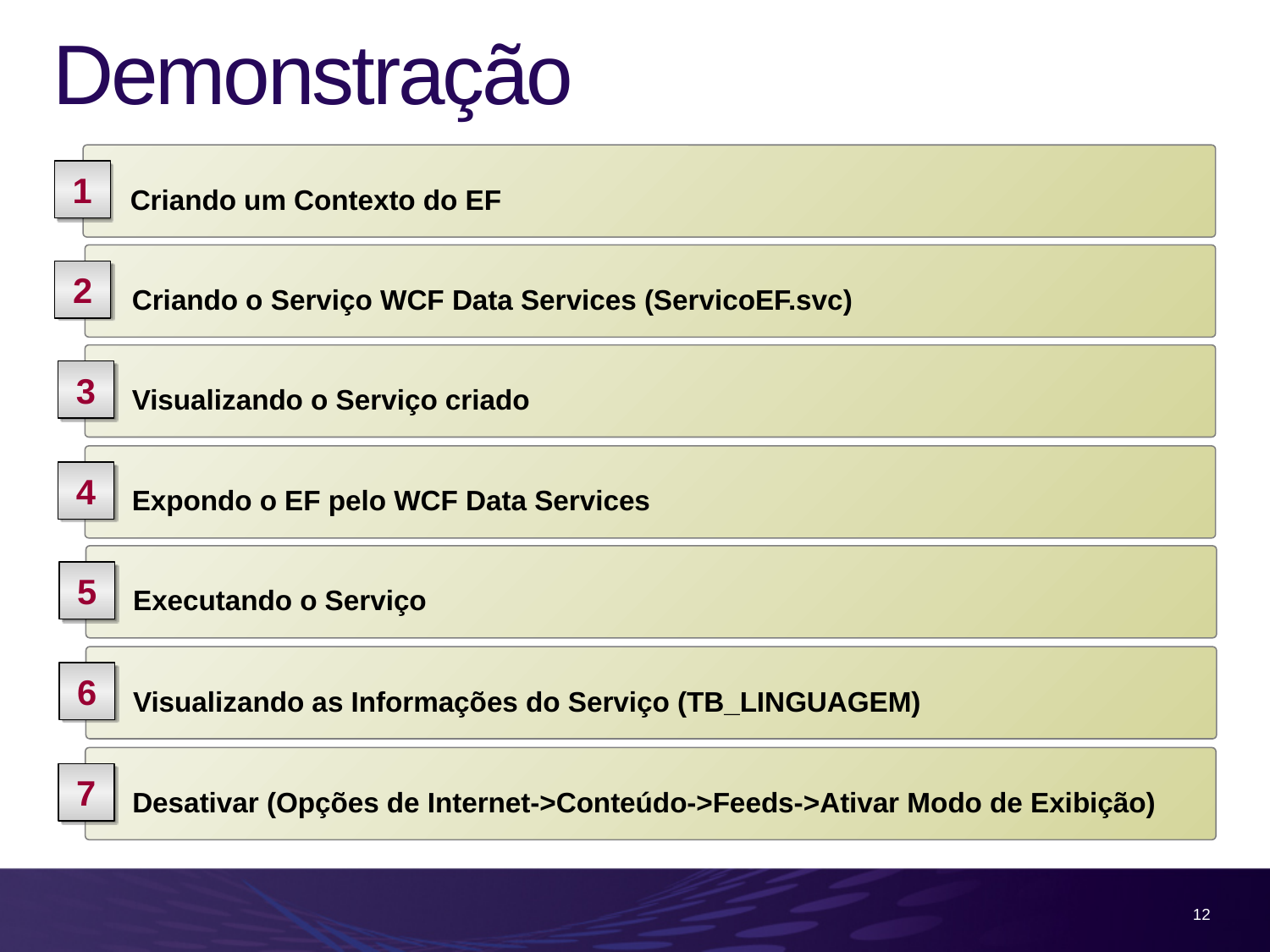

# Demonstração

 Criando um Contexto do EF

1
 Criando o Serviço WCF Data Services (ServicoEF.svc)
2
 Visualizando o Serviço criado
3
 Expondo o EF pelo WCF Data Services
4
 Executando o Serviço
5
 Visualizando as Informações do Serviço (TB_LINGUAGEM)
6
 Desativar (Opções de Internet->Conteúdo->Feeds->Ativar Modo de Exibição)
7
12